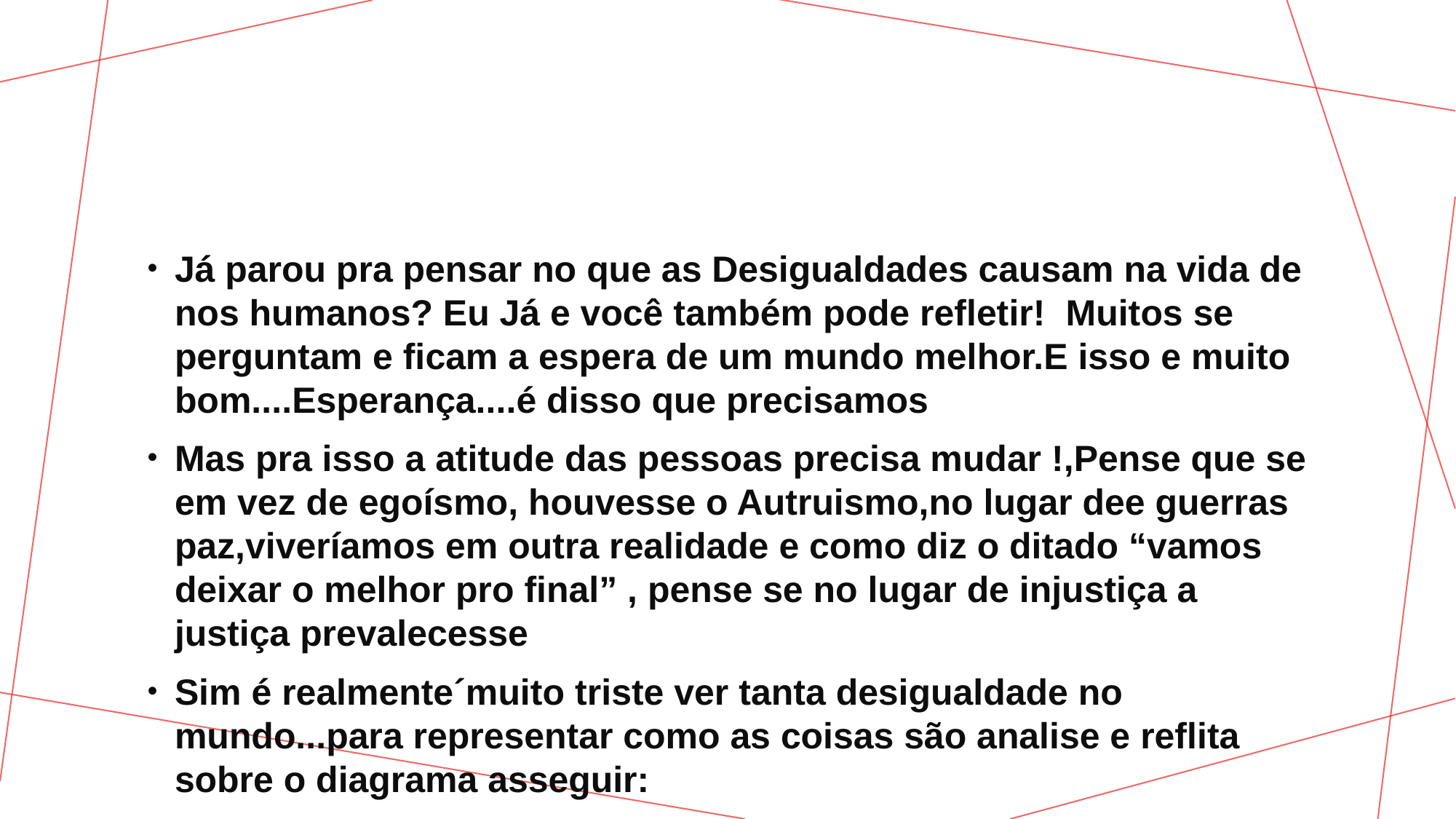

#
Já parou pra pensar no que as Desigualdades causam na vida de nos humanos? Eu Já e você também pode refletir!  Muitos se perguntam e ficam a espera de um mundo melhor.E isso e muito bom....Esperança....é disso que precisamos
Mas pra isso a atitude das pessoas precisa mudar !,Pense que se em vez de egoísmo, houvesse o Autruismo,no lugar dee guerras paz,viveríamos em outra realidade e como diz o ditado “vamos deixar o melhor pro final” , pense se no lugar de injustiça a justiça prevalecesse
Sim é realmente´muito triste ver tanta desigualdade no mundo...para representar como as coisas são analise e reflita sobre o diagrama asseguir: